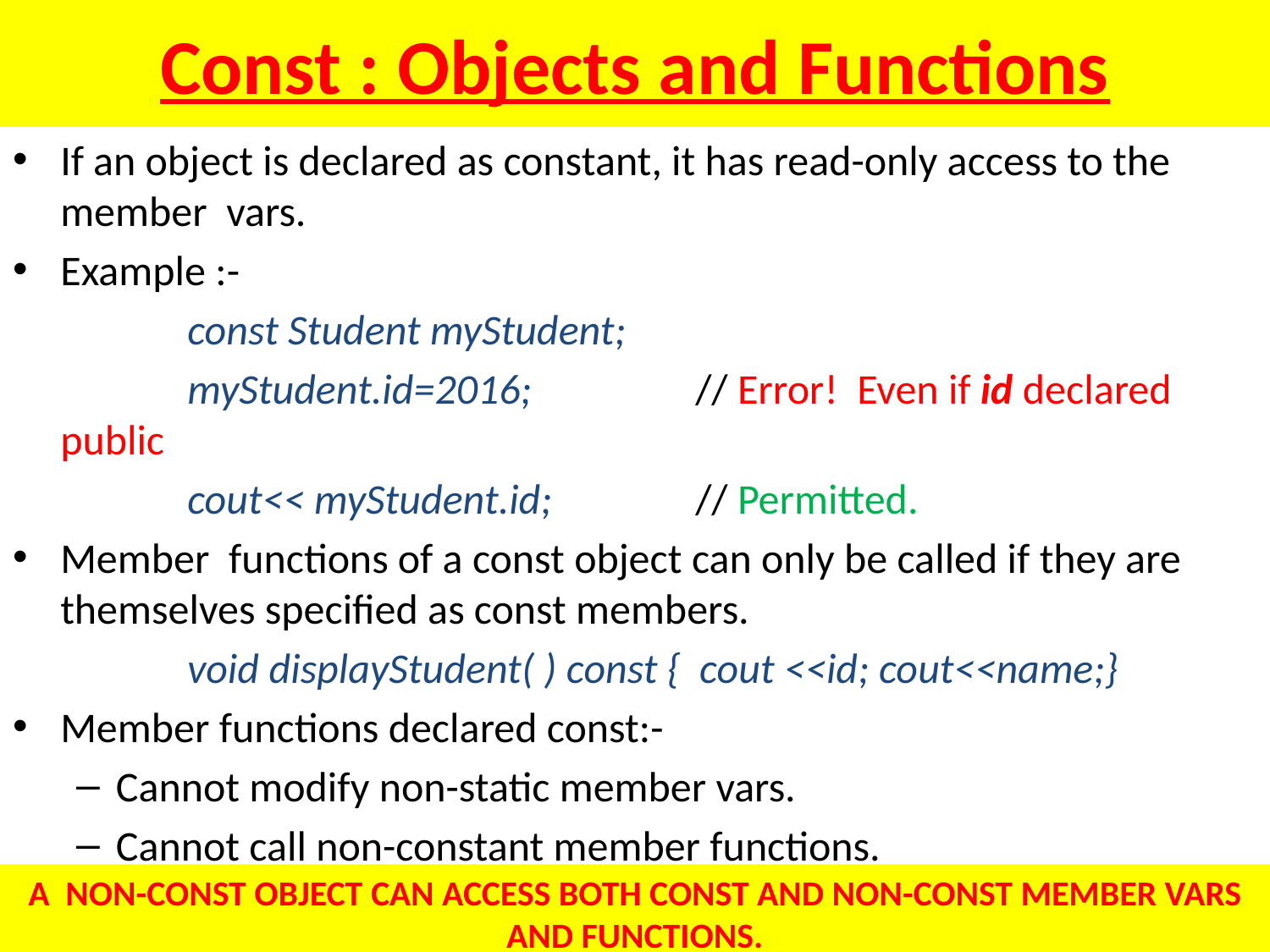

# Const : Objects and Functions
If an object is declared as constant, it has read-only access to the member  vars.
Example :-
		const Student myStudent;
		myStudent.id=2016; 		// Error!  Even if id declared public
		cout<< myStudent.id;  	// Permitted.
Member  functions of a const object can only be called if they are themselves specified as const members.
		void displayStudent( ) const {  cout <<id; cout<<name;}
Member functions declared const:-
Cannot modify non-static member vars.
Cannot call non-constant member functions.
A  NON-CONST OBJECT CAN ACCESS BOTH CONST AND NON-CONST MEMBER VARS AND FUNCTIONS.